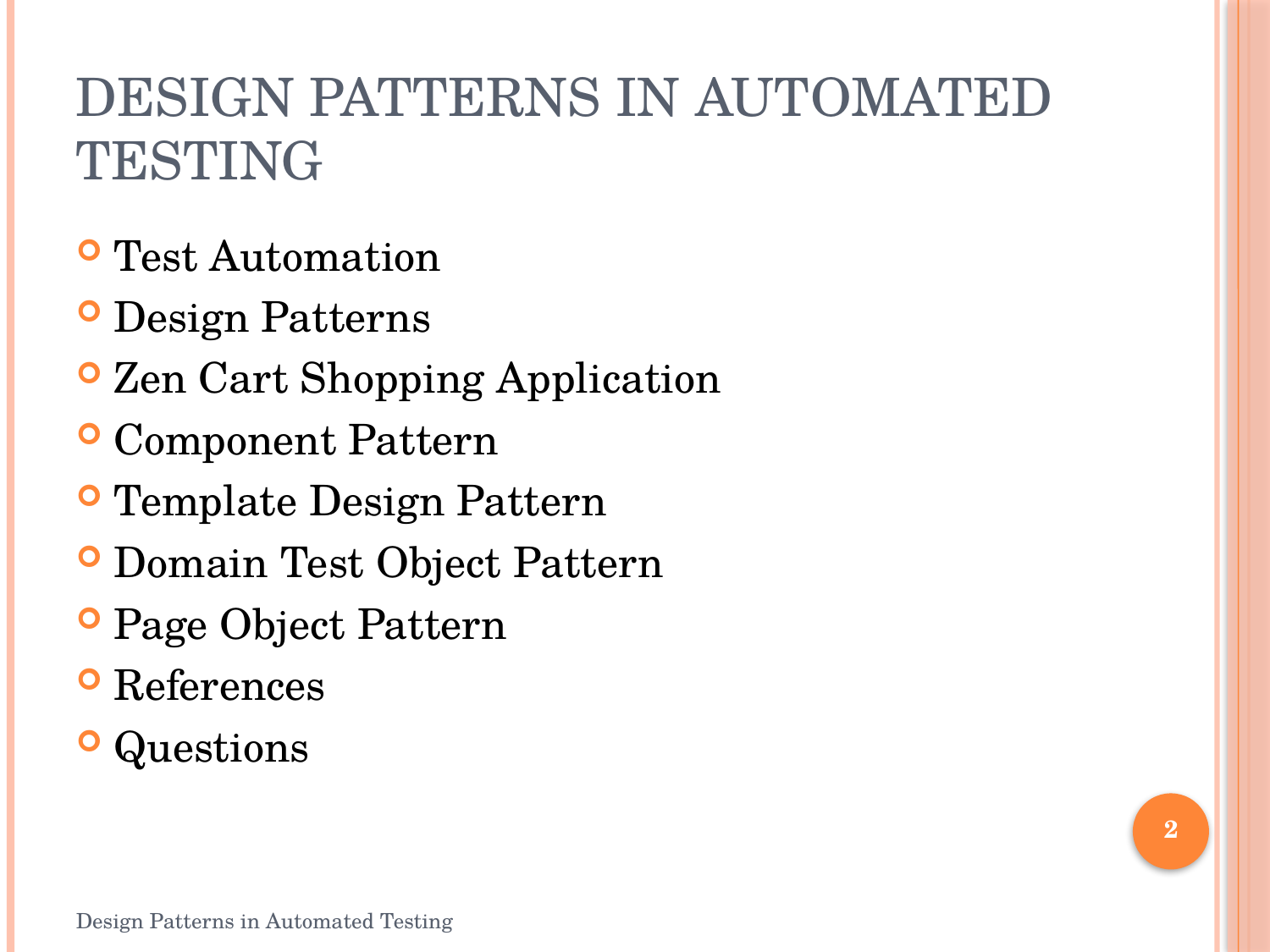

# Design Patterns in Automated Testing
Test Automation
Design Patterns
Zen Cart Shopping Application
Component Pattern
Template Design Pattern
Domain Test Object Pattern
Page Object Pattern
References
Questions

2
Design Patterns in Automated Testing